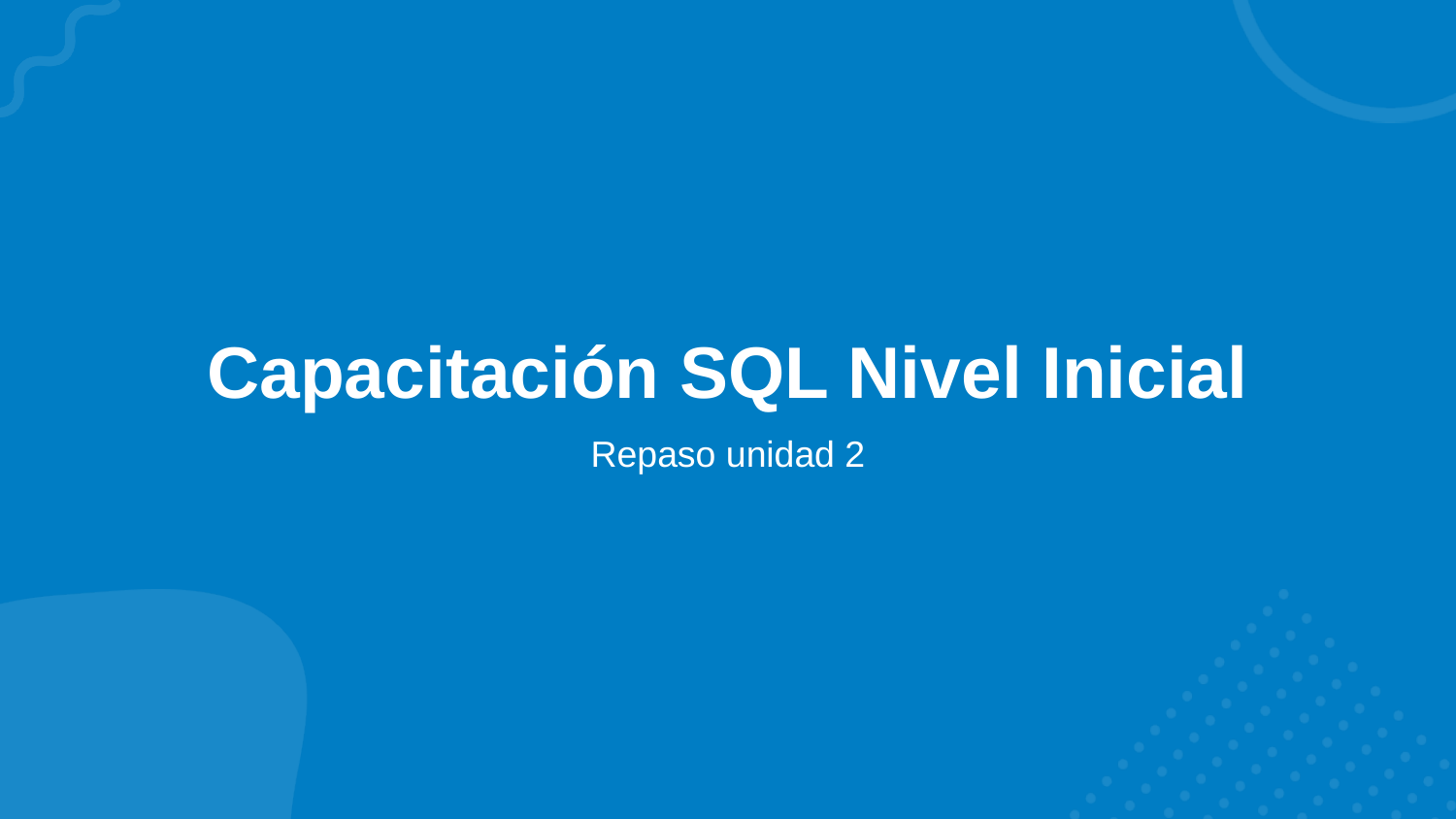

# Capacitación SQL Nivel Inicial
Repaso unidad 2